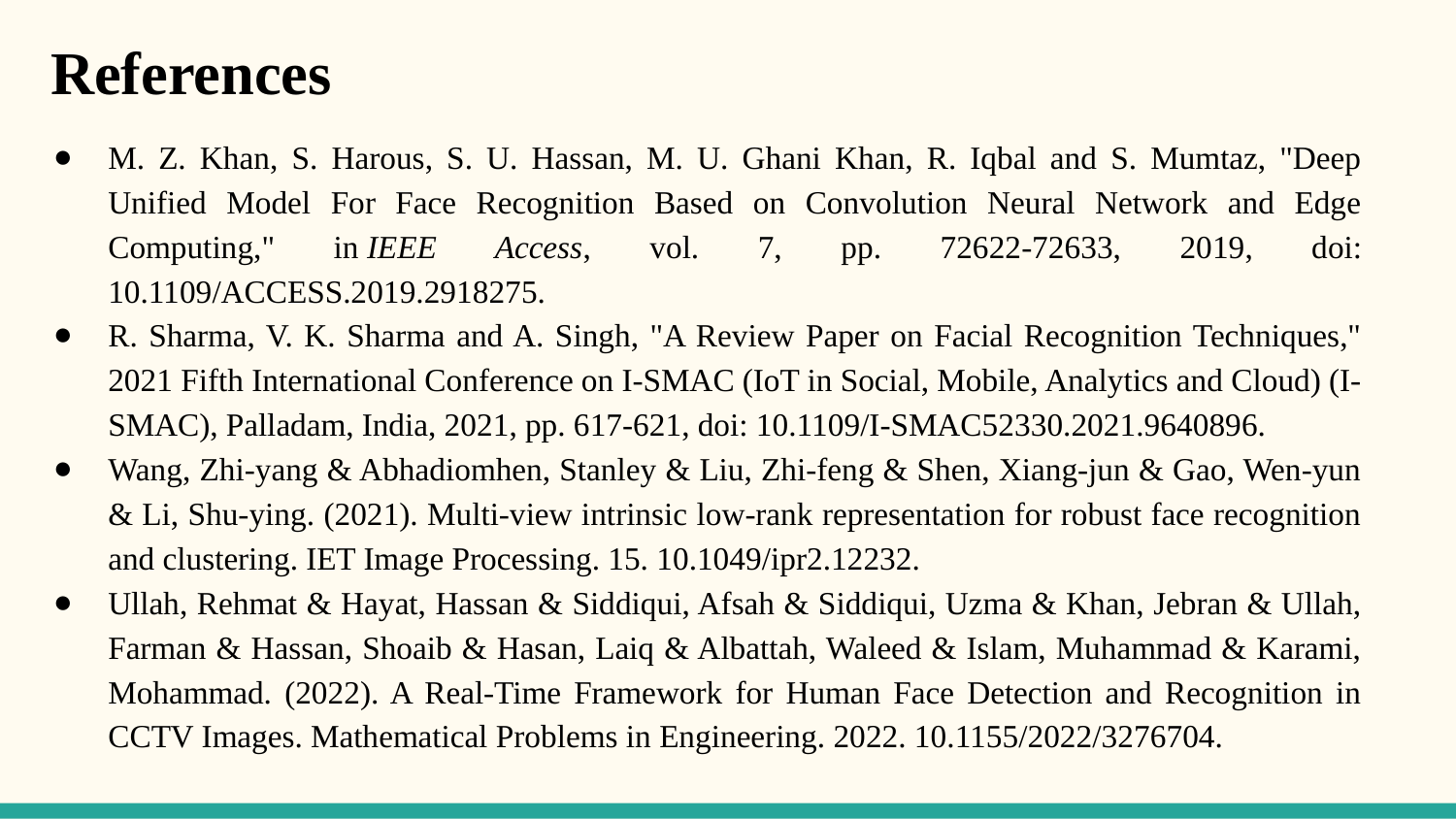

References
M. Z. Khan, S. Harous, S. U. Hassan, M. U. Ghani Khan, R. Iqbal and S. Mumtaz, "Deep Unified Model For Face Recognition Based on Convolution Neural Network and Edge Computing," in IEEE Access, vol. 7, pp. 72622-72633, 2019, doi: 10.1109/ACCESS.2019.2918275.
R. Sharma, V. K. Sharma and A. Singh, "A Review Paper on Facial Recognition Techniques," 2021 Fifth International Conference on I-SMAC (IoT in Social, Mobile, Analytics and Cloud) (I-SMAC), Palladam, India, 2021, pp. 617-621, doi: 10.1109/I-SMAC52330.2021.9640896.
Wang, Zhi‐yang & Abhadiomhen, Stanley & Liu, Zhi‐feng & Shen, Xiang‐jun & Gao, Wen‐yun & Li, Shu‐ying. (2021). Multi-view intrinsic low-rank representation for robust face recognition and clustering. IET Image Processing. 15. 10.1049/ipr2.12232.
Ullah, Rehmat & Hayat, Hassan & Siddiqui, Afsah & Siddiqui, Uzma & Khan, Jebran & Ullah, Farman & Hassan, Shoaib & Hasan, Laiq & Albattah, Waleed & Islam, Muhammad & Karami, Mohammad. (2022). A Real-Time Framework for Human Face Detection and Recognition in CCTV Images. Mathematical Problems in Engineering. 2022. 10.1155/2022/3276704.